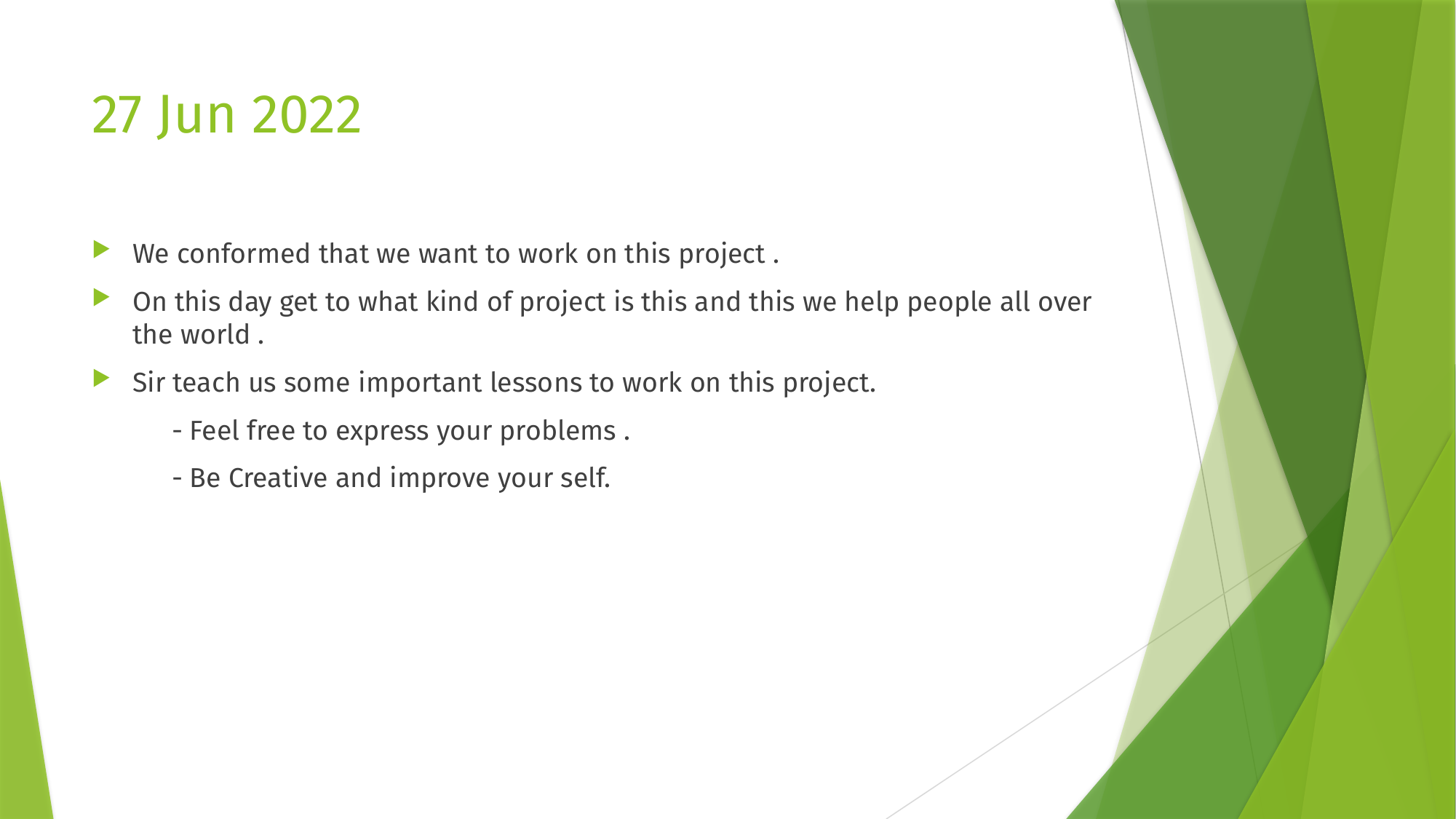

# 27 Jun 2022
We conformed that we want to work on this project .
On this day get to what kind of project is this and this we help people all over the world .
Sir teach us some important lessons to work on this project.
           - Feel free to express your problems .
           - Be Creative and improve your self.